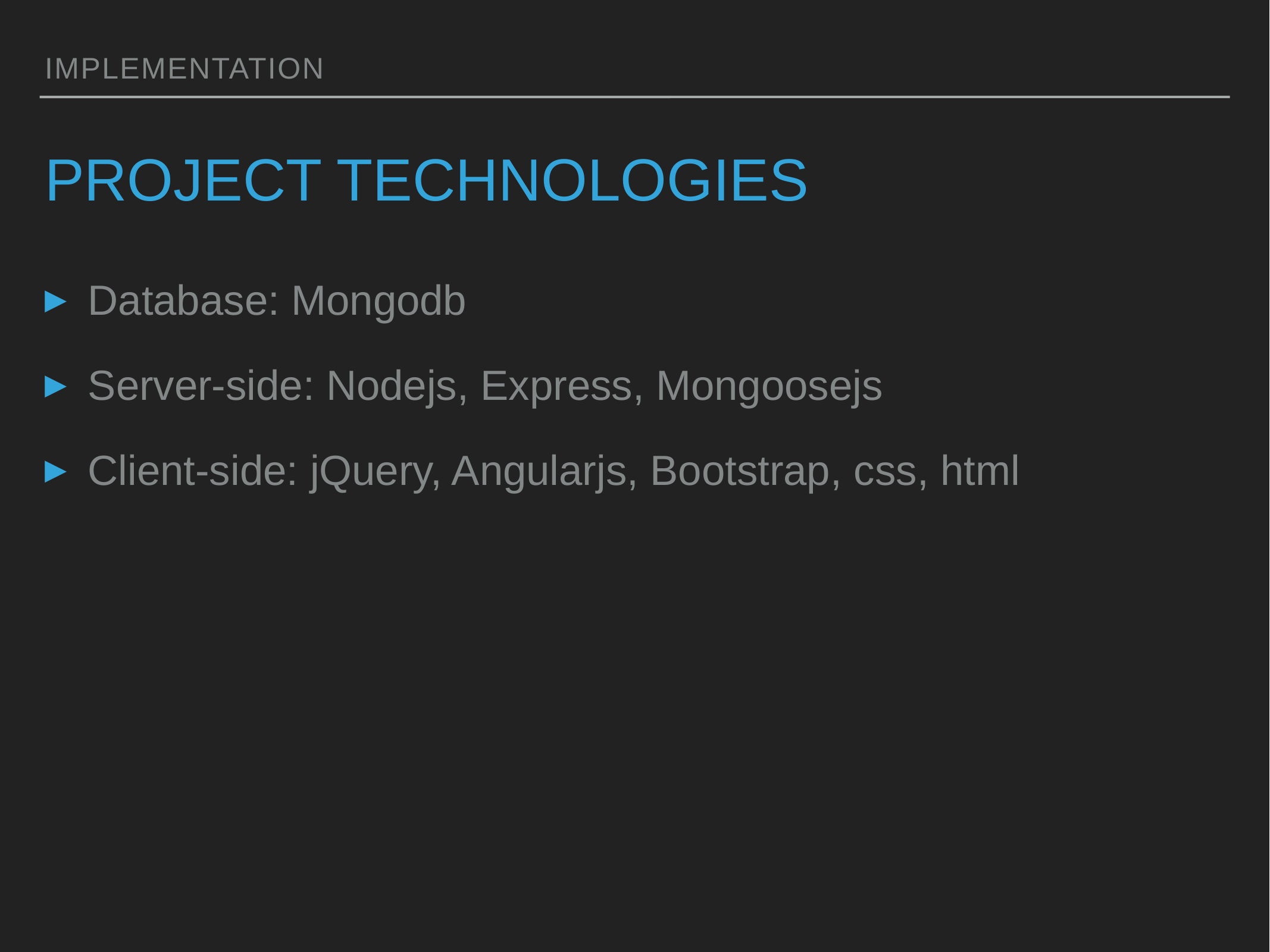

implementation
# project technologies
Database: Mongodb
Server-side: Nodejs, Express, Mongoosejs
Client-side: jQuery, Angularjs, Bootstrap, css, html